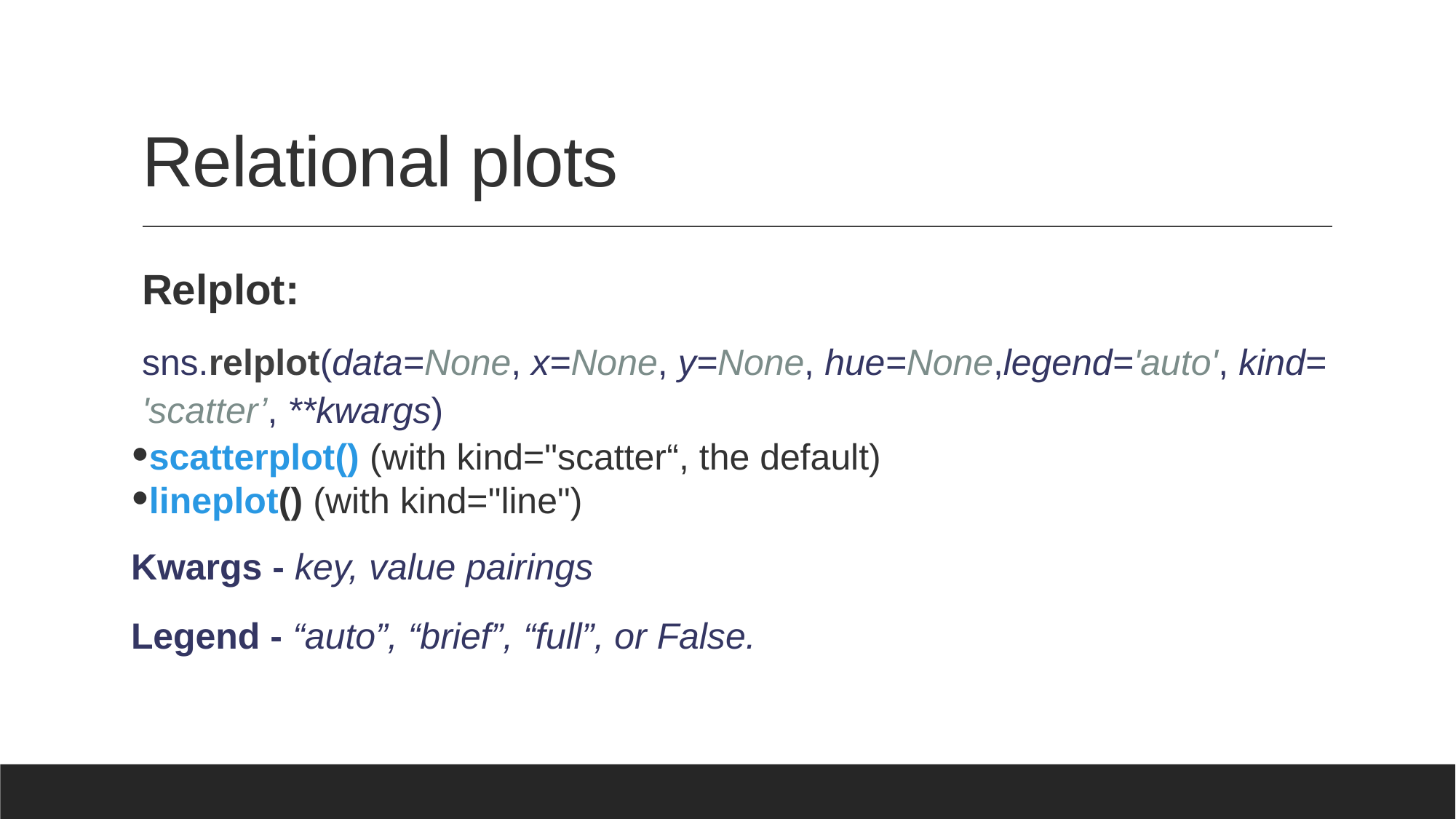

# Relational plots
Relplot:
sns.relplot(data=None, x=None, y=None, hue=None,legend='auto', kind='scatter’, **kwargs)
scatterplot() (with kind="scatter“, the default)
lineplot() (with kind="line")
Kwargs - key, value pairings
Legend - “auto”, “brief”, “full”, or False.